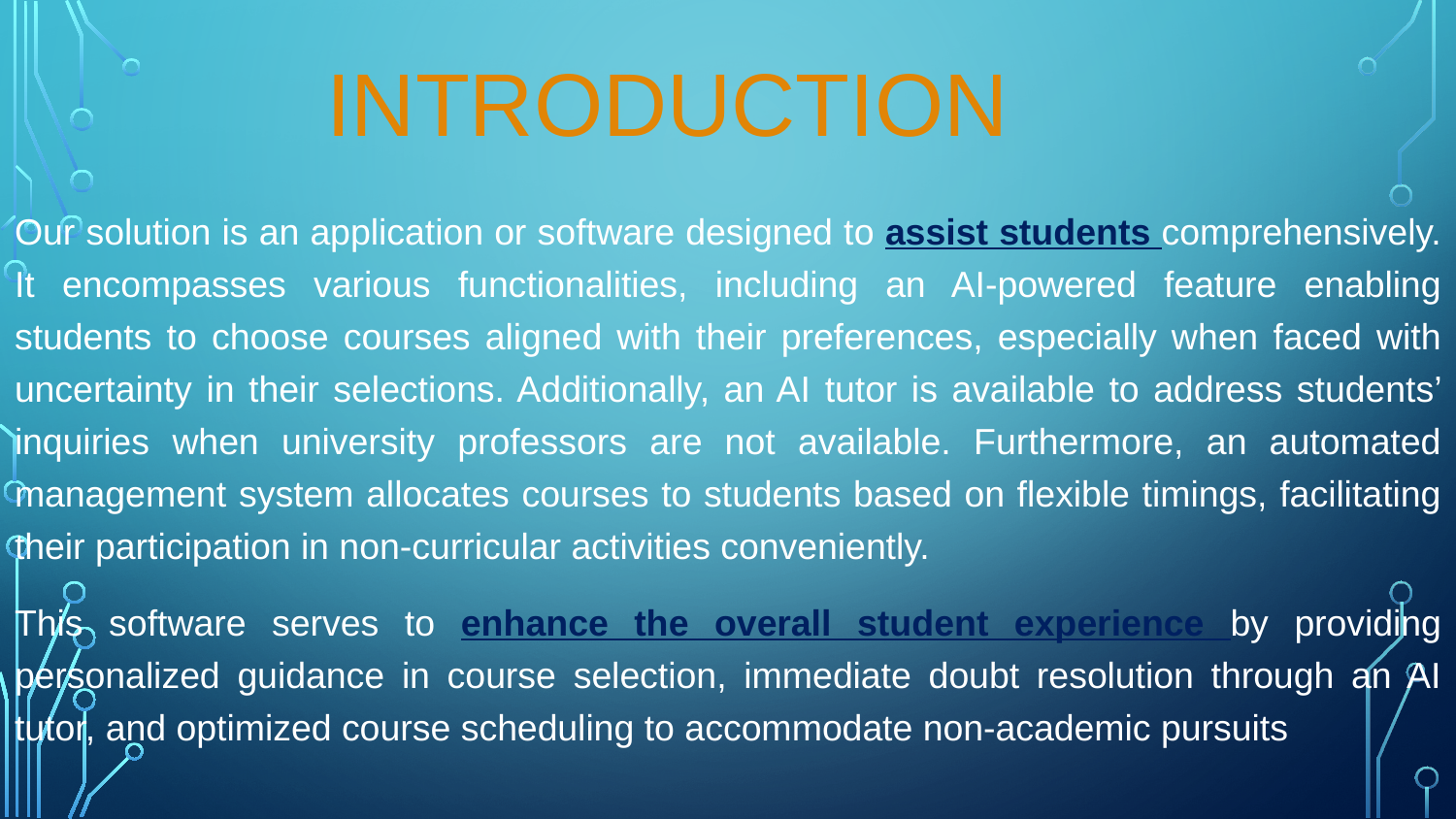

INTRODUCTION
Our solution is an application or software designed to assist students comprehensively. It encompasses various functionalities, including an AI-powered feature enabling students to choose courses aligned with their preferences, especially when faced with uncertainty in their selections. Additionally, an AI tutor is available to address students’ inquiries when university professors are not available. Furthermore, an automated management system allocates courses to students based on flexible timings, facilitating their participation in non-curricular activities conveniently.
This software serves to enhance the overall student experience by providing personalized guidance in course selection, immediate doubt resolution through an AI tutor, and optimized course scheduling to accommodate non-academic pursuits